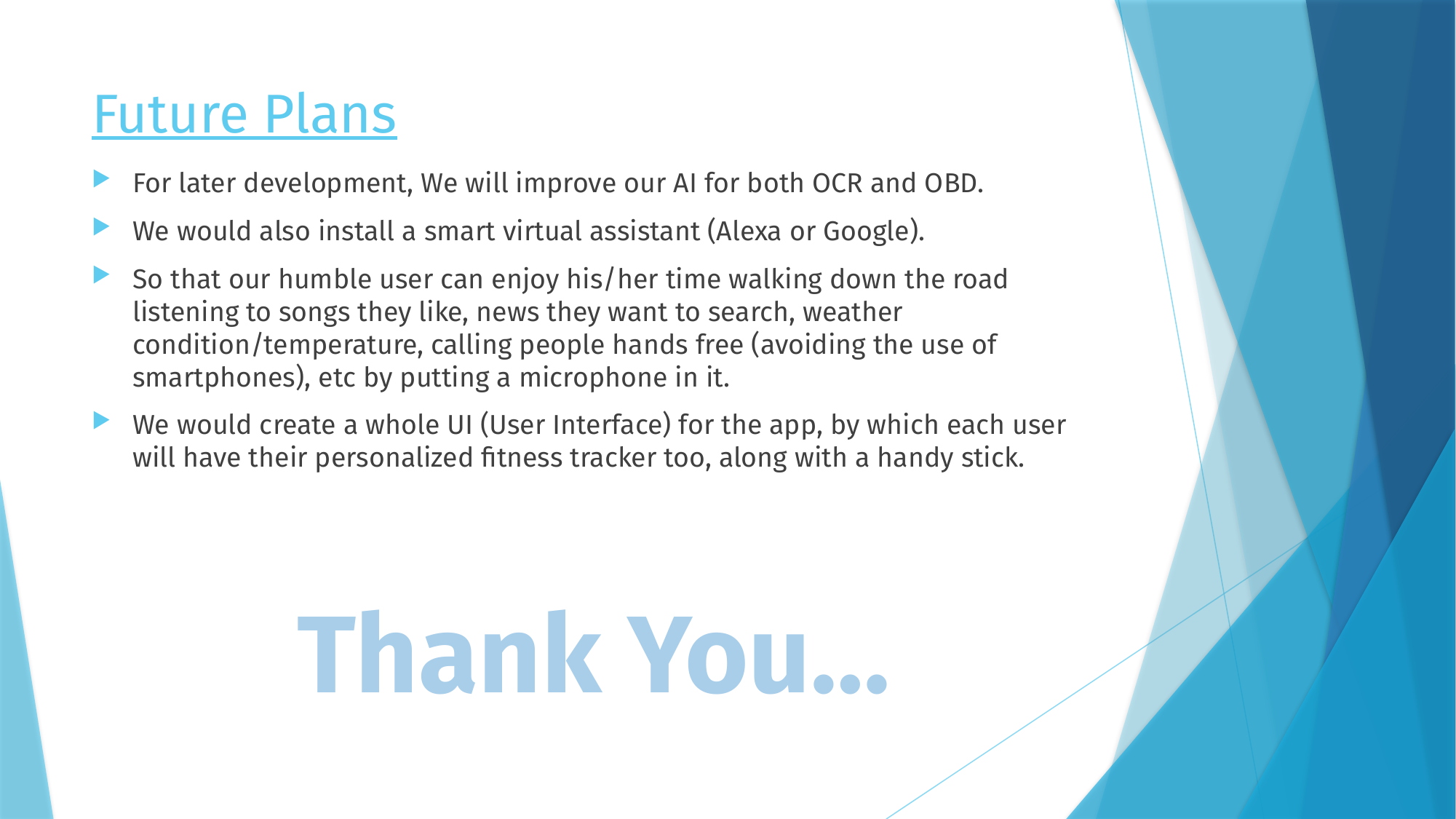

# Future Plans
For later development, We will improve our AI for both OCR and OBD.
We would also install a smart virtual assistant (Alexa or Google).
So that our humble user can enjoy his/her time walking down the road listening to songs they like, news they want to search, weather condition/temperature, calling people hands free (avoiding the use of smartphones), etc by putting a microphone in it.
We would create a whole UI (User Interface) for the app, by which each user will have their personalized fitness tracker too, along with a handy stick.

Thank You…